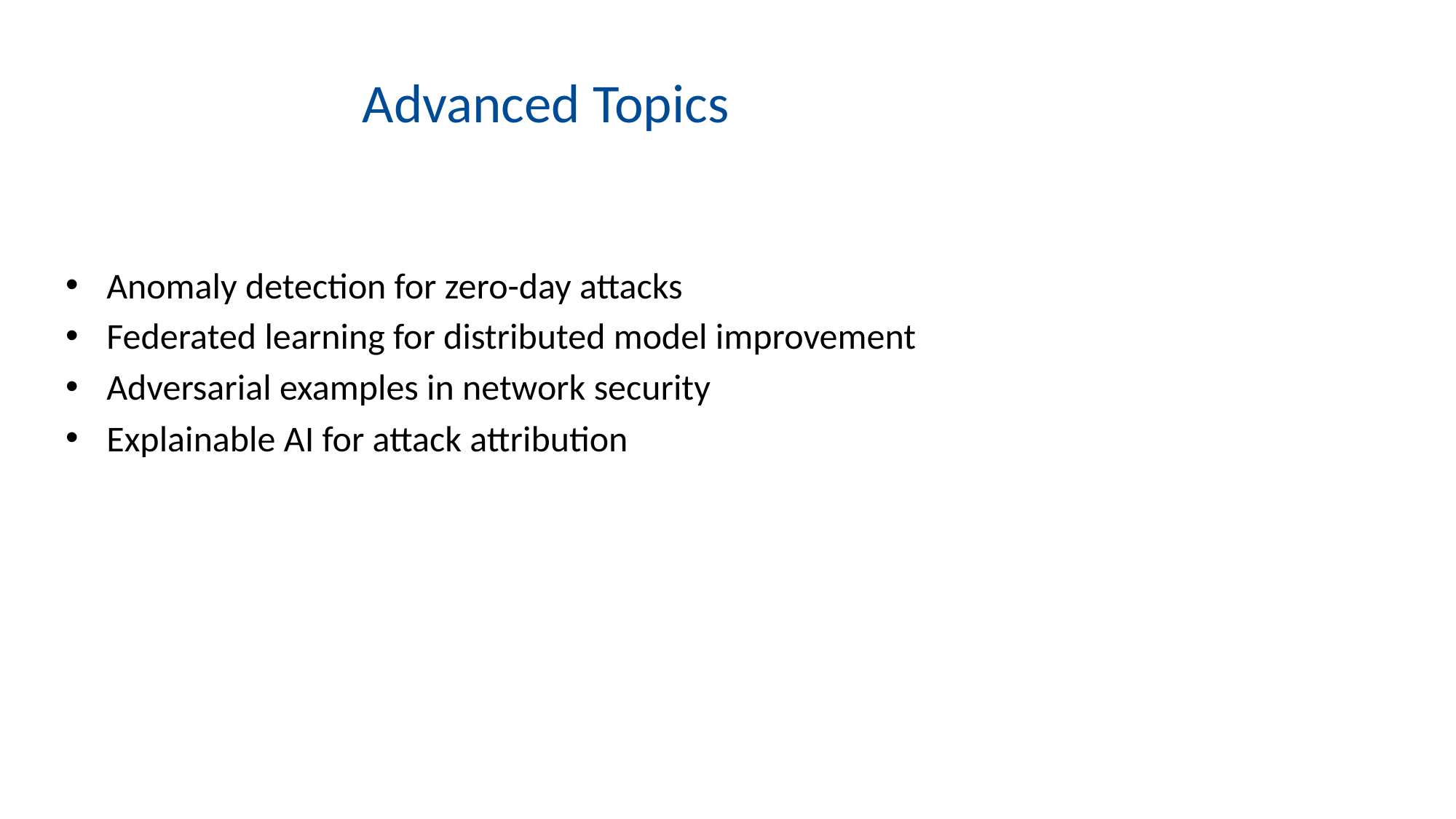

# Advanced Topics

Anomaly detection for zero-day attacks
Federated learning for distributed model improvement
Adversarial examples in network security
Explainable AI for attack attribution